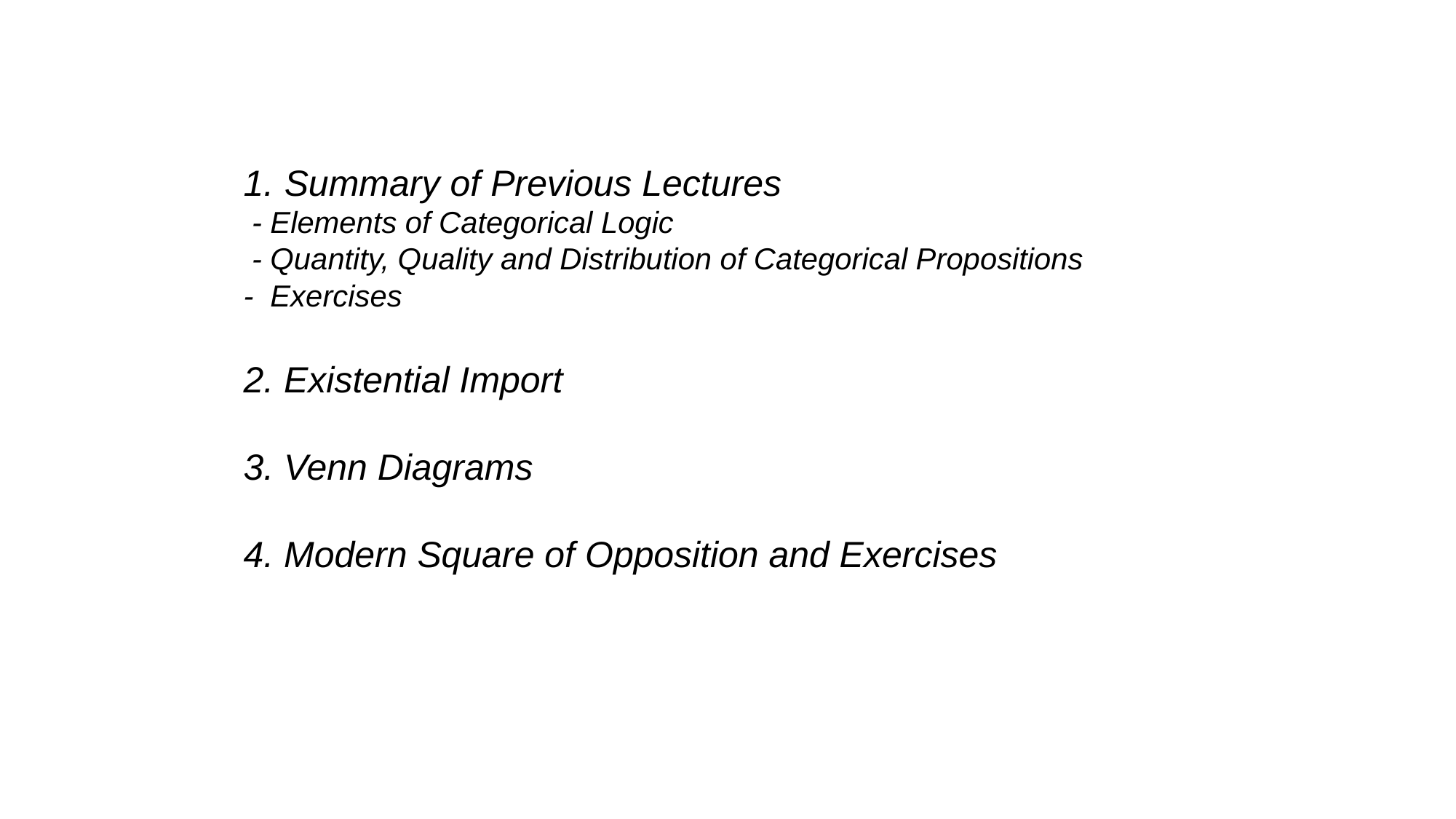

Summary of Previous Lectures
 - Elements of Categorical Logic
 - Quantity, Quality and Distribution of Categorical Propositions
-  Exercises

2. Existential Import

3. Venn Diagrams

4. Modern Square of Opposition and Exercises